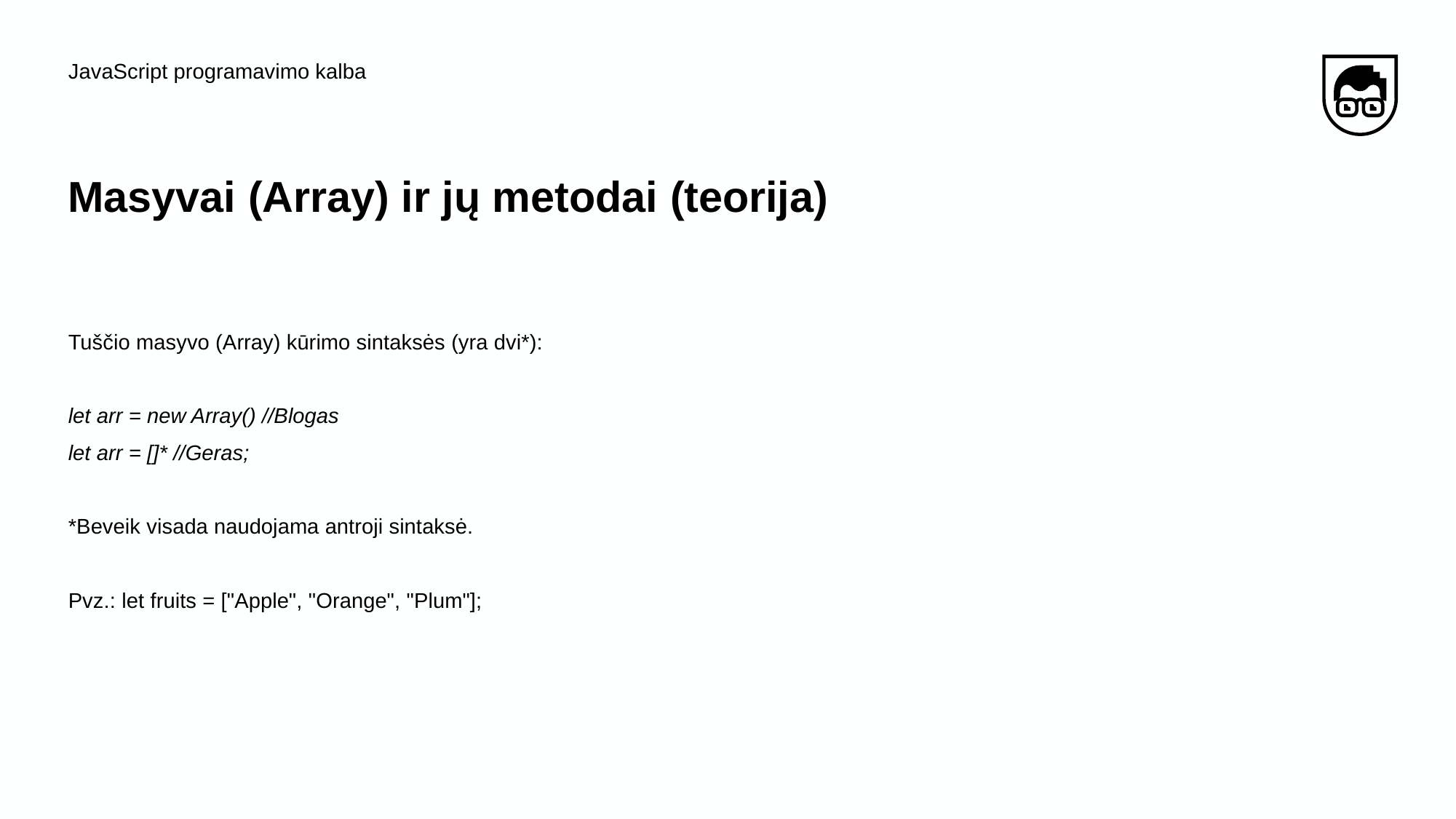

JavaScript programavimo kalba
# Masyvai​ (Array) ​ir​ ​jų​ ​metodai (teorija)
Tuščio masyvo (Array) kūrimo sintaksės (yra dvi*):

let arr = new Array() //Blogas
let arr = []* //Geras;

*Beveik visada naudojama antroji sintaksė.

Pvz.: let fruits = ["Apple", "Orange", "Plum"];